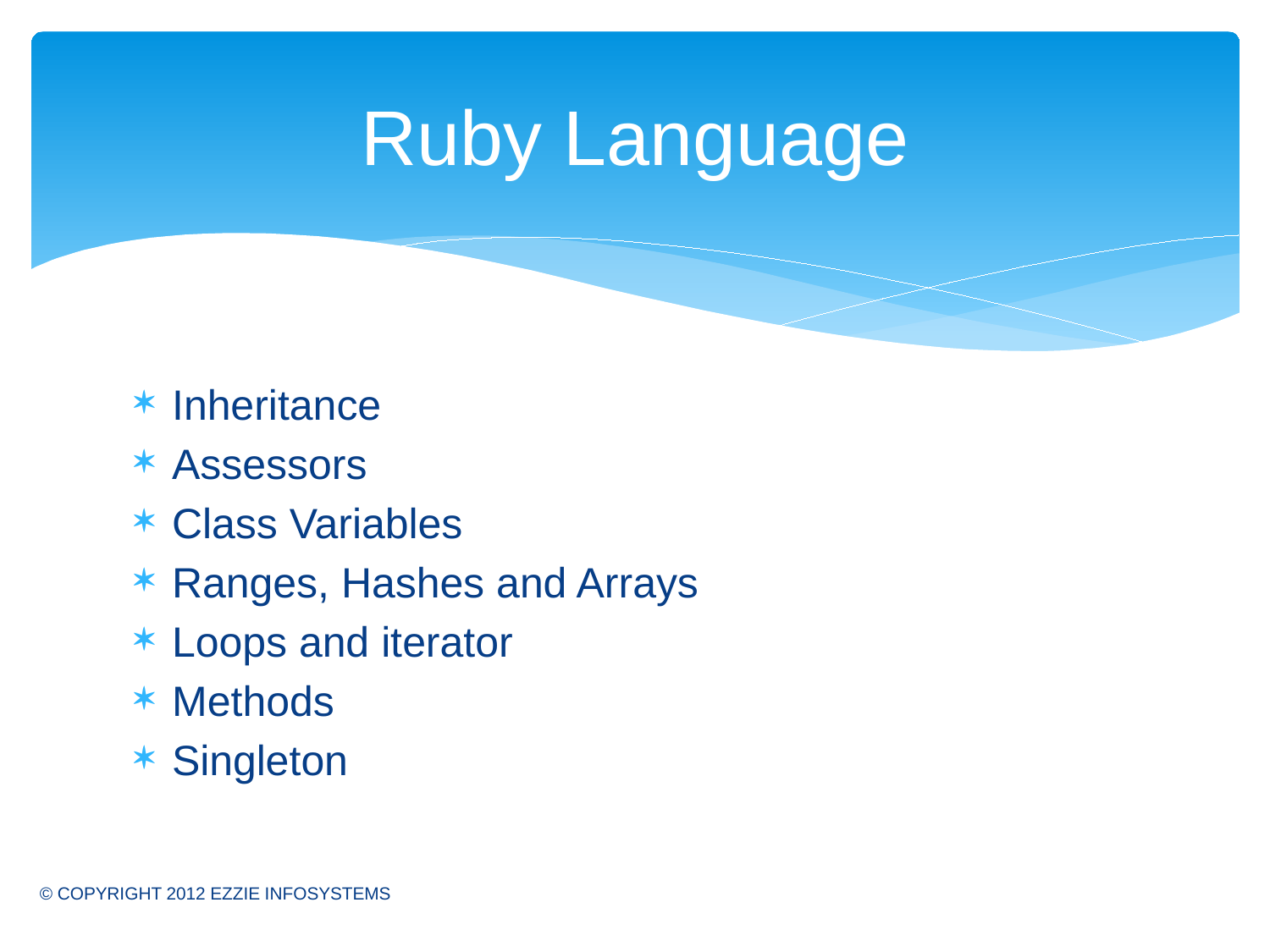

# Ruby Language
Inheritance
Assessors
Class Variables
Ranges, Hashes and Arrays
Loops and iterator
Methods
Singleton

© COPYRIGHT 2012 EZZIE INFOSYSTEMS